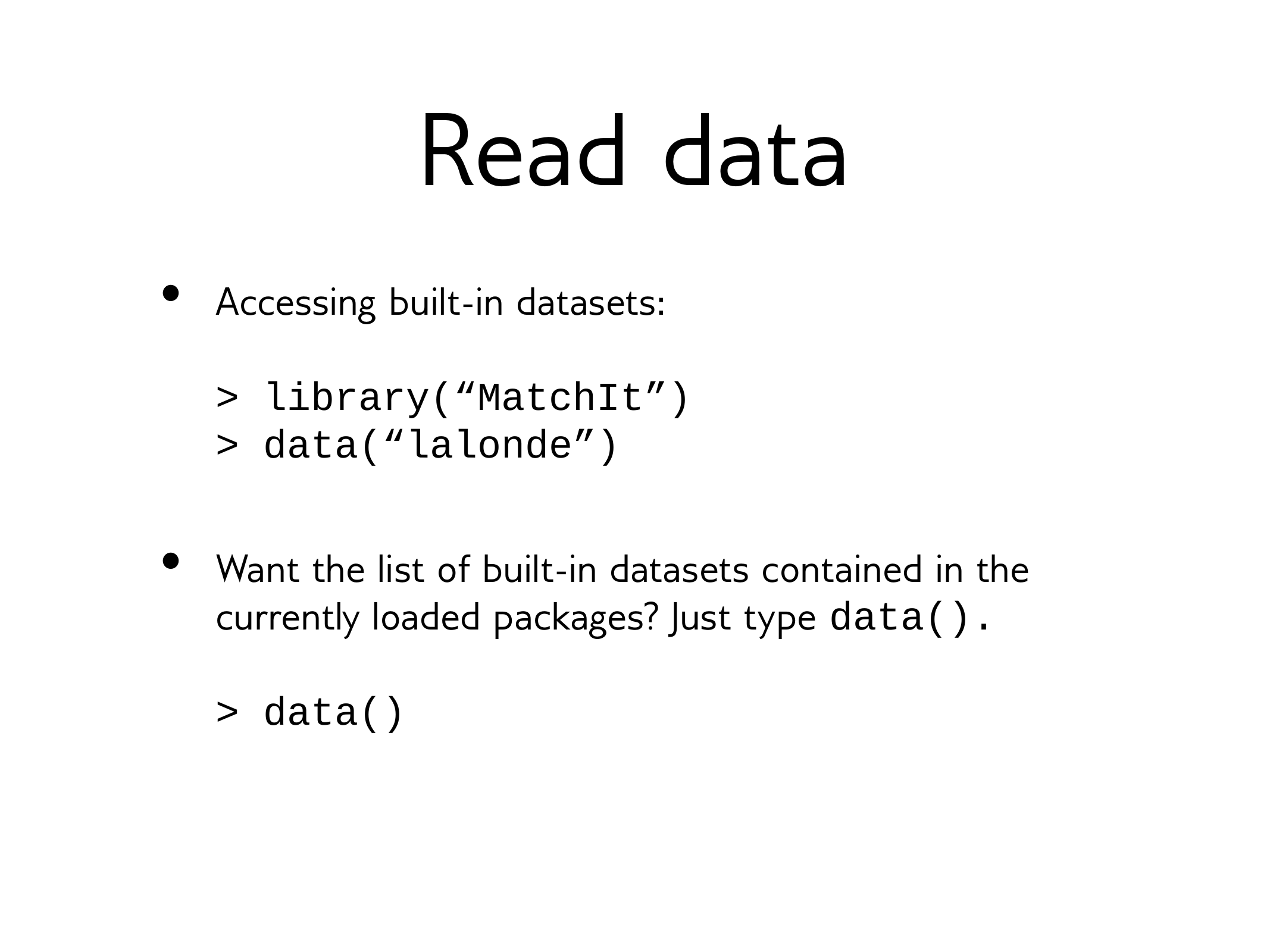

# Read data
Accessing built-in datasets:
> library(“MatchIt”)
> data(“lalonde”)
Want the list of built-in datasets contained in the currently loaded packages? Just type data().
> data()